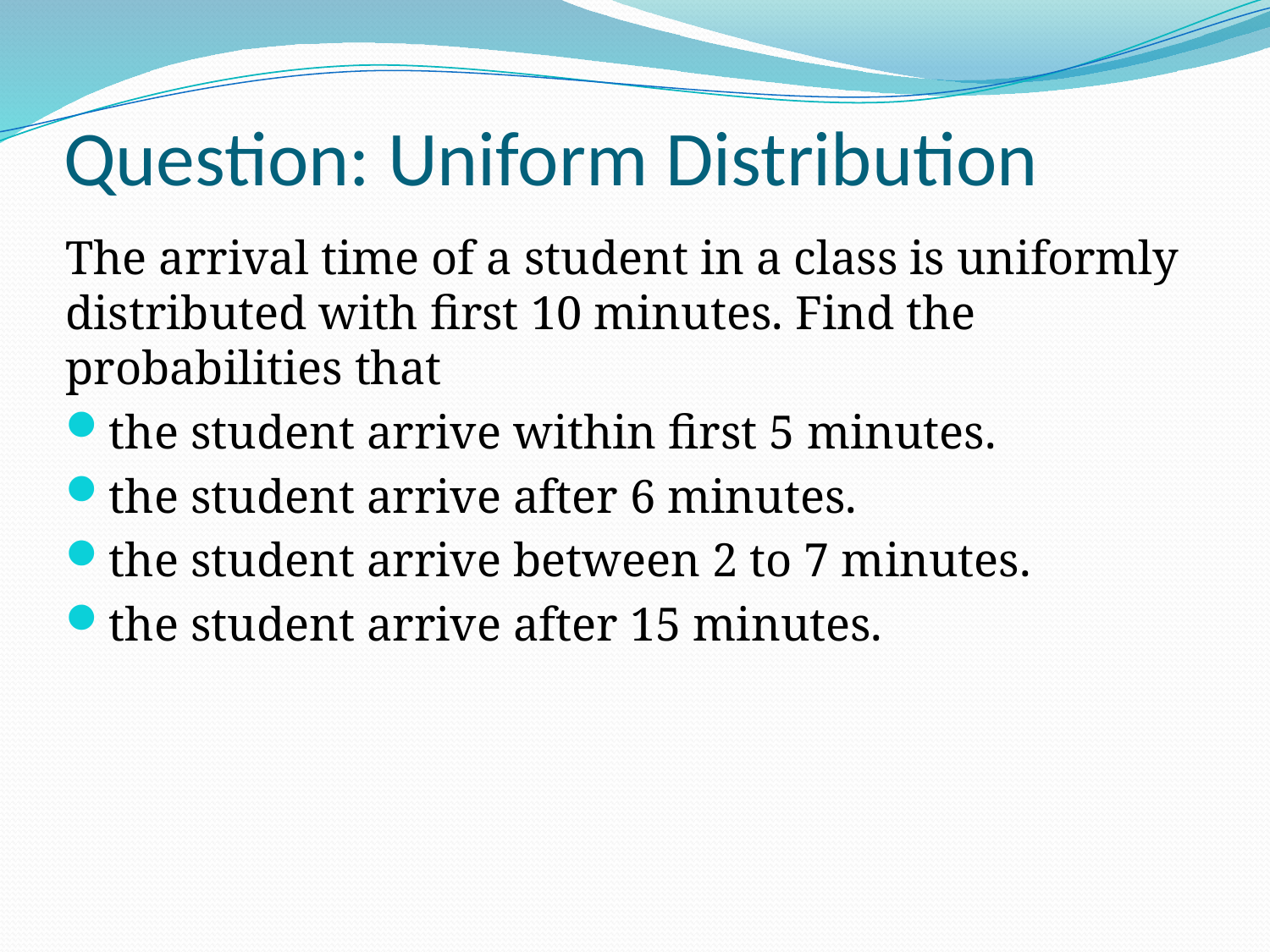

# Question: Uniform Distribution
The arrival time of a student in a class is uniformly distributed with first 10 minutes. Find the probabilities that
the student arrive within first 5 minutes.
the student arrive after 6 minutes.
the student arrive between 2 to 7 minutes.
the student arrive after 15 minutes.